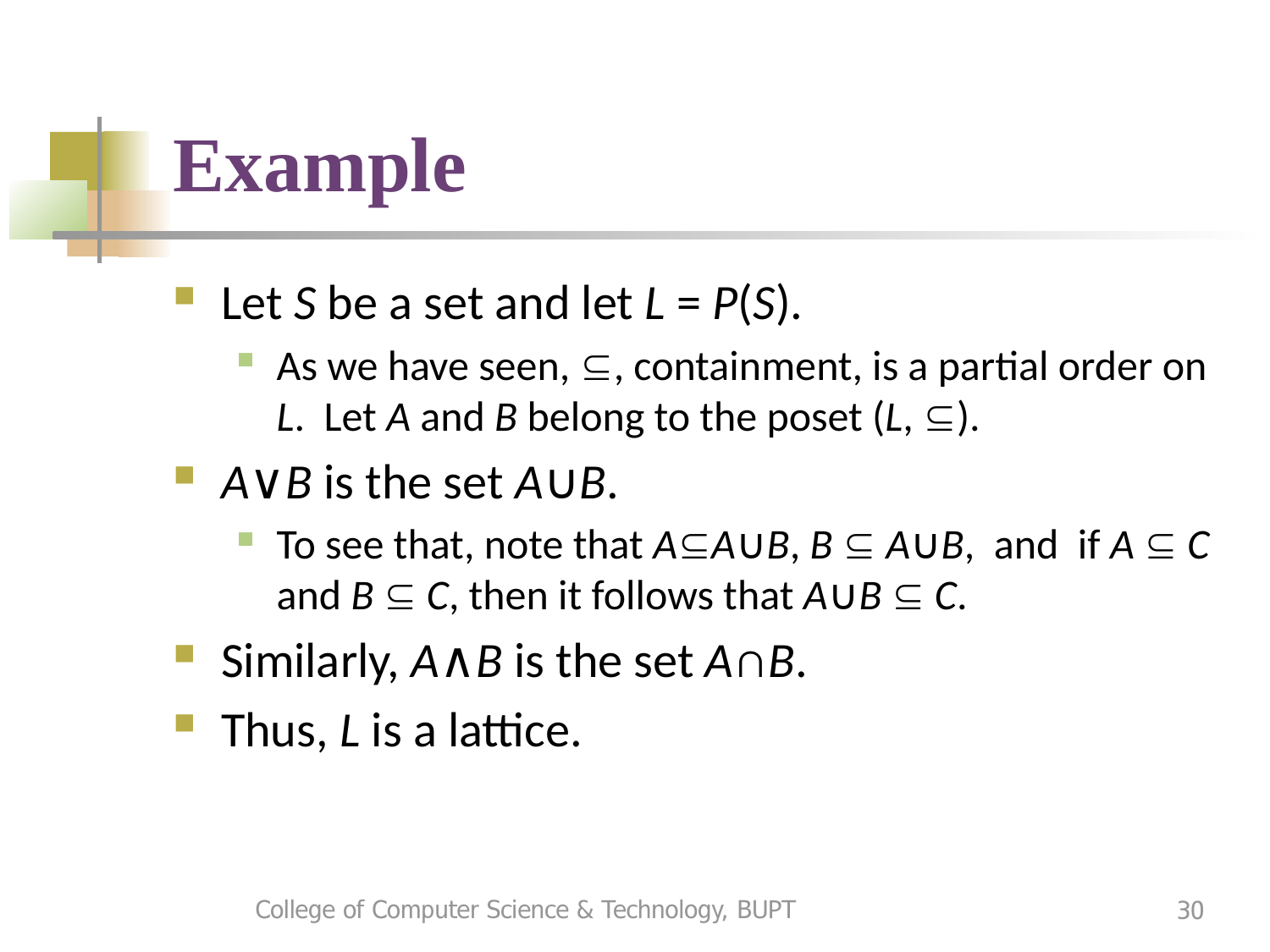

# Example
Let S be a set and let L = P(S).
As we have seen, ⊆, containment, is a partial order on L.  Let A and B belong to the poset (L, ⊆).
A∨B is the set A∪B.
To see that, note that A⊆A∪B, B ⊆ A∪B,  and  if A ⊆ C and B ⊆ C, then it follows that A∪B ⊆ C.
Similarly, A∧B is the set A∩B.
Thus, L is a lattice.
College of Computer Science & Technology, BUPT
30